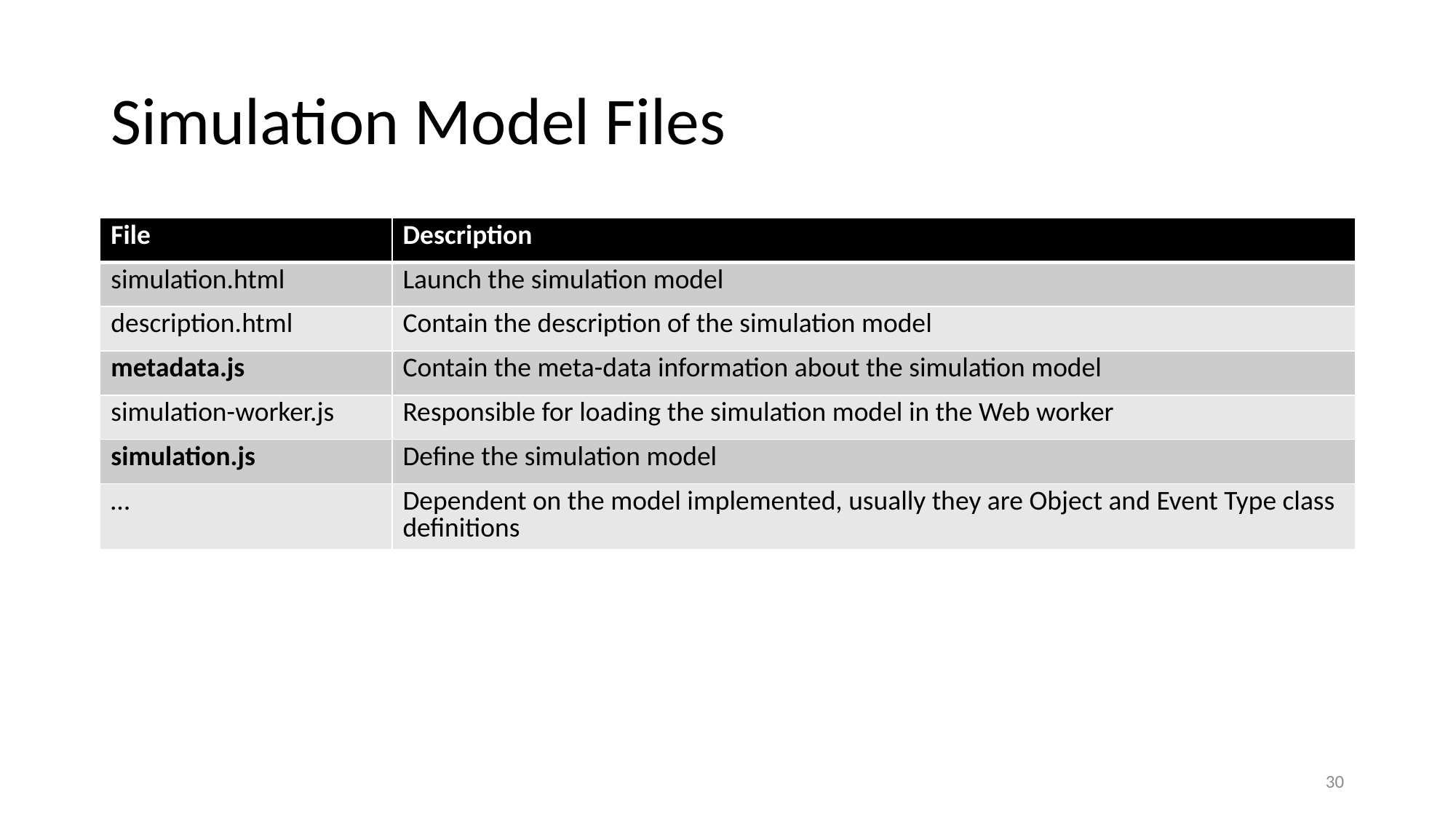

# Simulation Model Files
| File | Description |
| --- | --- |
| simulation.html | Launch the simulation model |
| description.html | Contain the description of the simulation model |
| metadata.js | Contain the meta-data information about the simulation model |
| simulation-worker.js | Responsible for loading the simulation model in the Web worker |
| simulation.js | Define the simulation model |
| … | Dependent on the model implemented, usually they are Object and Event Type class definitions |
30